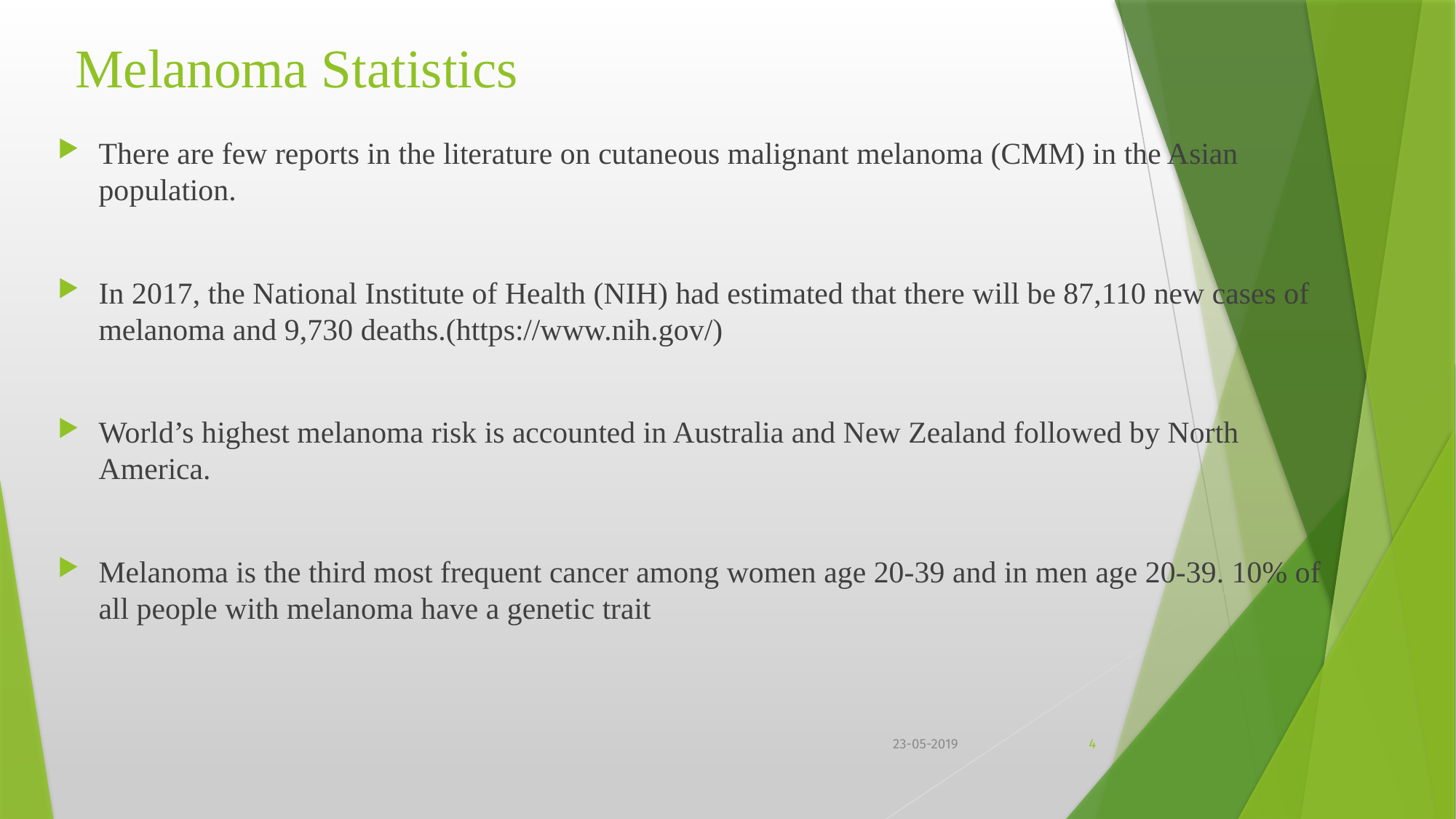

# Melanoma Statistics
There are few reports in the literature on cutaneous malignant melanoma (CMM) in the Asian population.

In 2017, the National Institute of Health (NIH) had estimated that there will be 87,110 new cases of melanoma and 9,730 deaths.(https://www.nih.gov/)

World’s highest melanoma risk is accounted in Australia and New Zealand followed by North America.

Melanoma is the third most frequent cancer among women age 20-39 and in men age 20-39. 10% of all people with melanoma have a genetic trait
23-05-2019
4